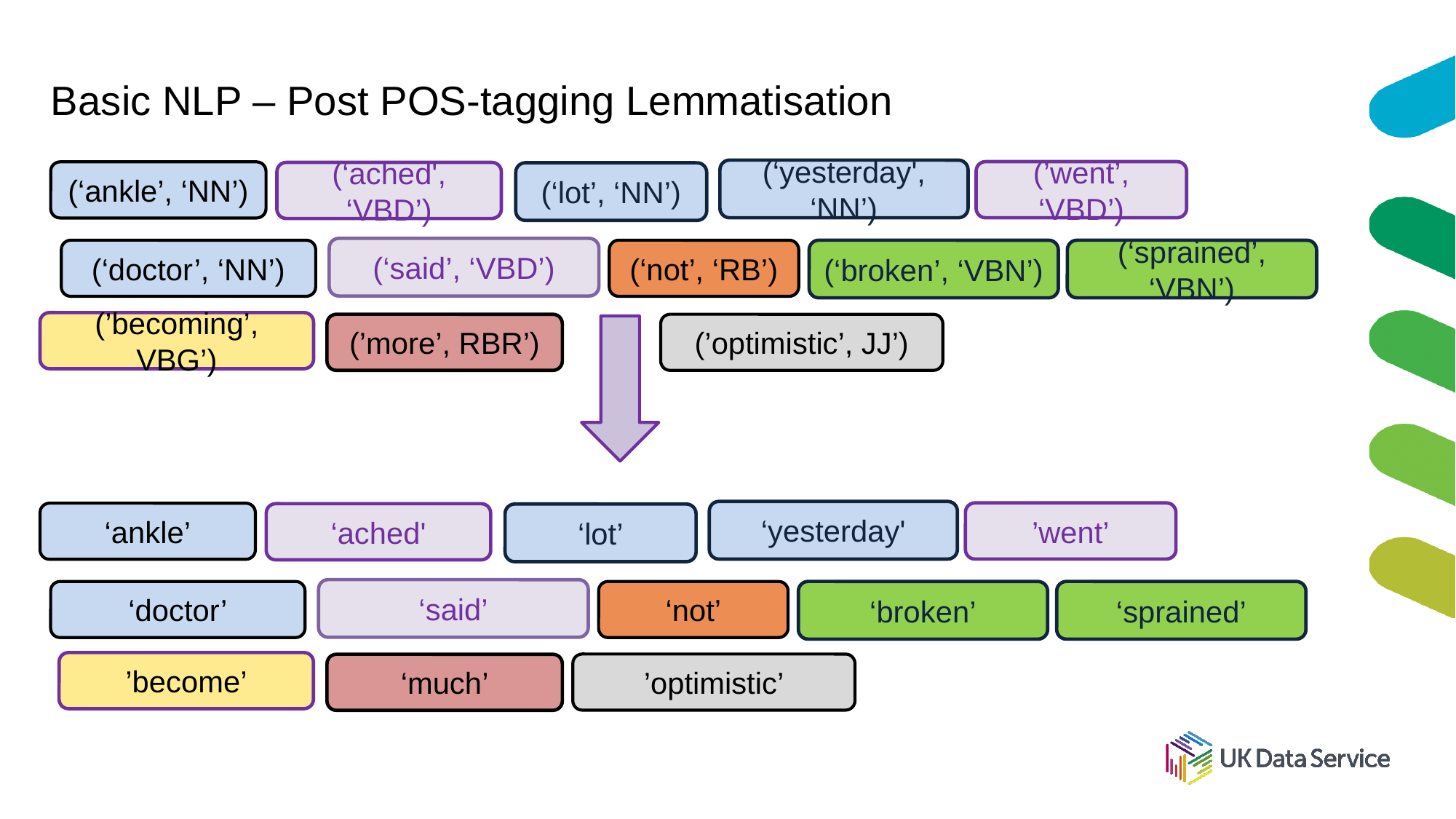

# Basic NLP – Post POS-tagging Lemmatisation

(‘yesterday', ‘NN’)
(’went’, ‘VBD’)
(‘ankle’, ‘NN’)
(‘ached', ‘VBD’)
(‘lot’, ‘NN’)
(‘said’, ‘VBD’)
(‘doctor’, ‘NN’)
(‘not’, ‘RB’)
(‘broken’, ‘VBN’)
(‘sprained’, ‘VBN’)
(’becoming’, VBG’)
(’more’, RBR’)
(’optimistic’, JJ’)

‘yesterday'
’went’
‘ankle’
‘ached'
‘lot’
‘said’
‘doctor’
‘not’
‘broken’
‘sprained’
’become’
’optimistic’
‘much’